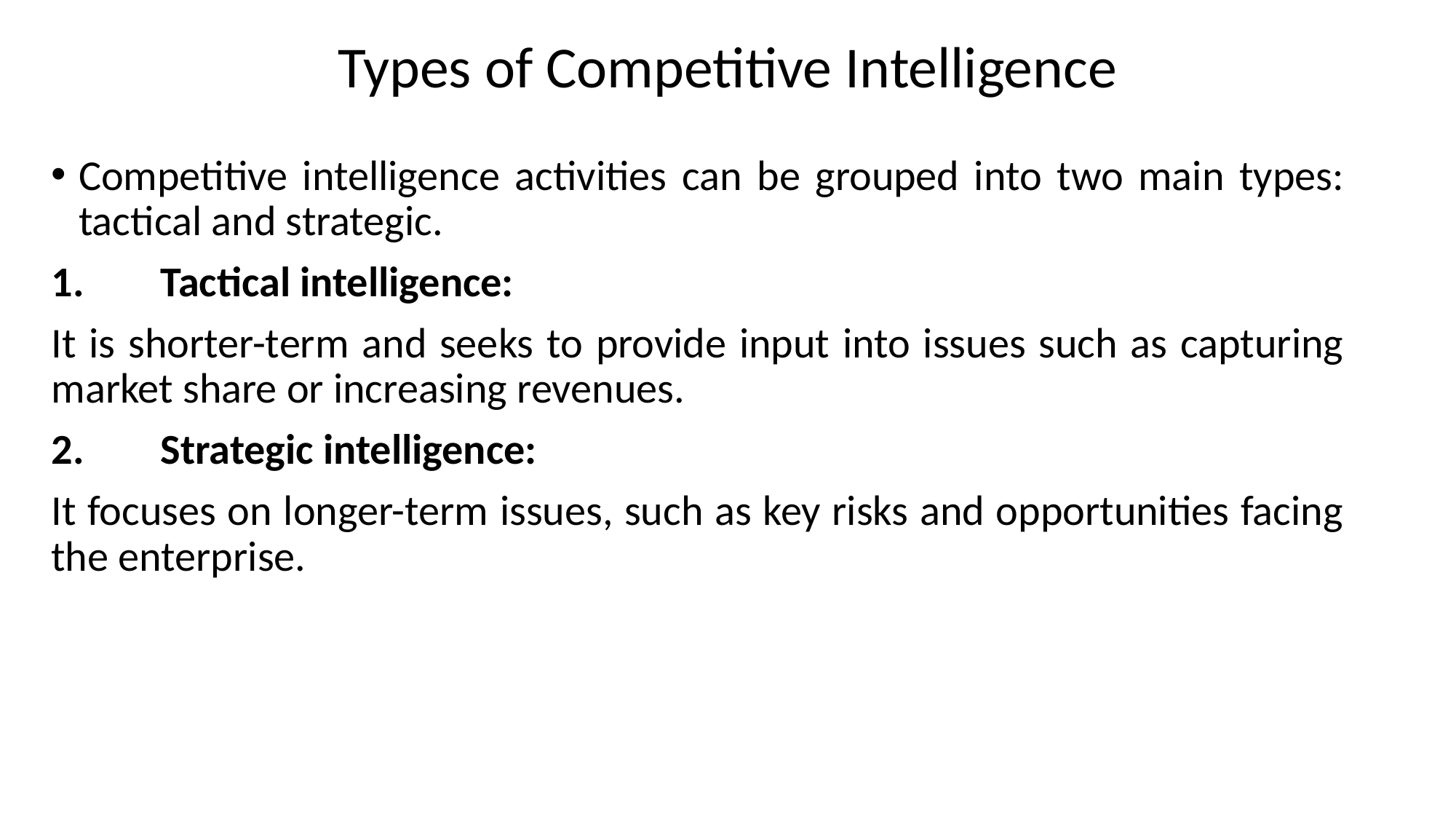

# Types of Competitive Intelligence
Competitive intelligence activities can be grouped into two main types: tactical and strategic.
1.	Tactical intelligence:
It is shorter-term and seeks to provide input into issues such as capturing market share or increasing revenues.
2.	Strategic intelligence:
It focuses on longer-term issues, such as key risks and opportunities facing the enterprise.